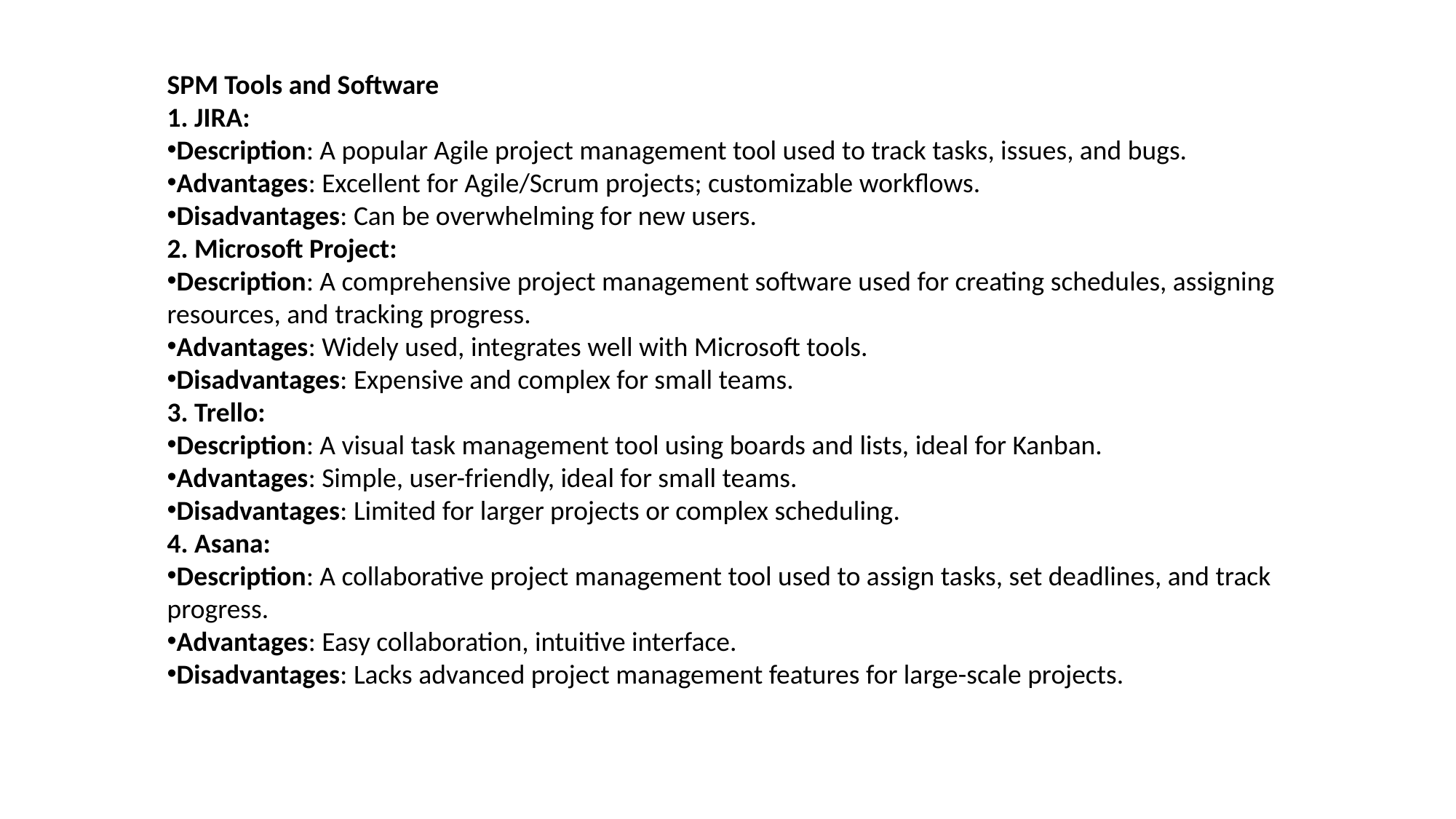

SPM Tools and Software
1. JIRA:
Description: A popular Agile project management tool used to track tasks, issues, and bugs.
Advantages: Excellent for Agile/Scrum projects; customizable workflows.
Disadvantages: Can be overwhelming for new users.
2. Microsoft Project:
Description: A comprehensive project management software used for creating schedules, assigning resources, and tracking progress.
Advantages: Widely used, integrates well with Microsoft tools.
Disadvantages: Expensive and complex for small teams.
3. Trello:
Description: A visual task management tool using boards and lists, ideal for Kanban.
Advantages: Simple, user-friendly, ideal for small teams.
Disadvantages: Limited for larger projects or complex scheduling.
4. Asana:
Description: A collaborative project management tool used to assign tasks, set deadlines, and track progress.
Advantages: Easy collaboration, intuitive interface.
Disadvantages: Lacks advanced project management features for large-scale projects.